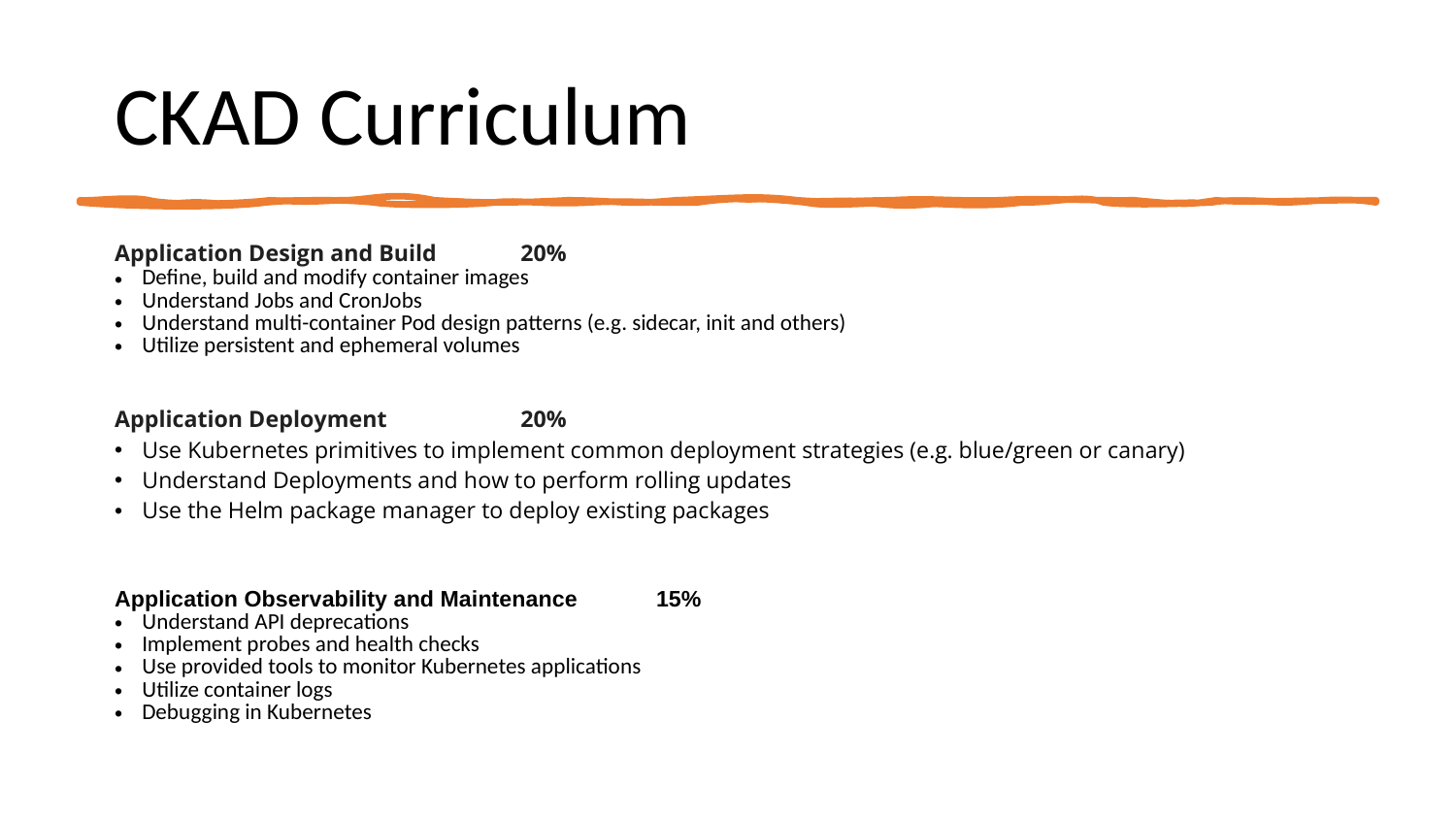

# CKAD Curriculum

Application Design and Build			20%
Define, build and modify container images
Understand Jobs and CronJobs
Understand multi-container Pod design patterns (e.g. sidecar, init and others)
Utilize persistent and ephemeral volumes

Application Deployment				20%
Use Kubernetes primitives to implement common deployment strategies (e.g. blue/green or canary)
Understand Deployments and how to perform rolling updates
Use the Helm package manager to deploy existing packages

Application Observability and Maintenance 			15%
Understand API deprecations
Implement probes and health checks
Use provided tools to monitor Kubernetes applications
Utilize container logs
Debugging in Kubernetes